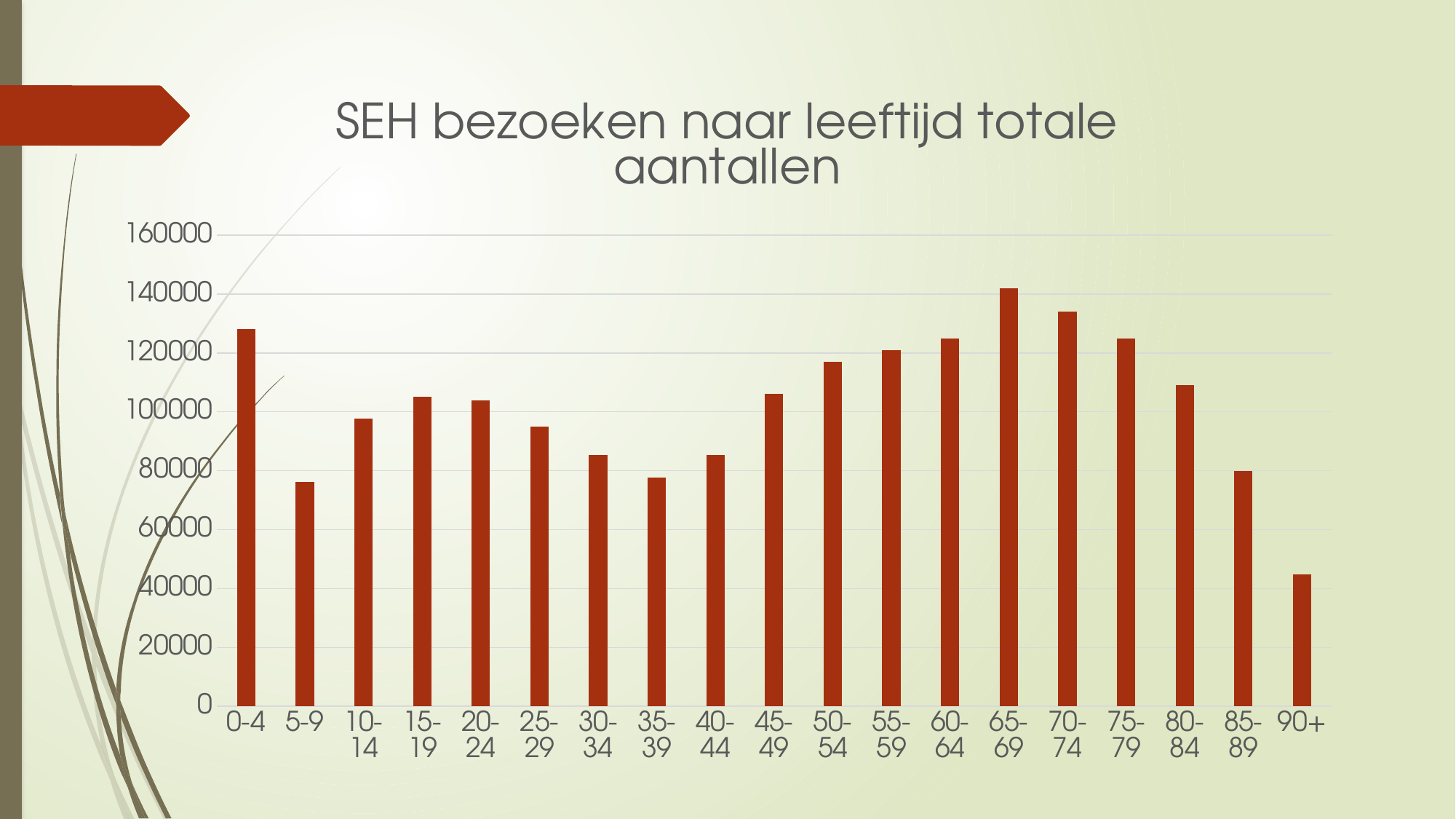

### Chart: SEH bezoeken naar leeftijd totale aantallen

| Category |  |
|---|---|
| 0-4 | 128000.0 |
| 5-9 | 76200.0 |
| 10-14 | 97800.0 |
| 15-19 | 105000.0 |
| 20-24 | 104000.0 |
| 25-29 | 95000.0 |
| 30-34 | 85300.0 |
| 35-39 | 77700.0 |
| 40-44 | 85300.0 |
| 45-49 | 106000.0 |
| 50-54 | 117000.0 |
| 55-59 | 121000.0 |
| 60-64 | 125000.0 |
| 65-69 | 142000.0 |
| 70-74 | 134000.0 |
| 75-79 | 125000.0 |
| 80-84 | 109000.0 |
| 85-89 | 80000.0 |
| 90+ | 44700.0 |